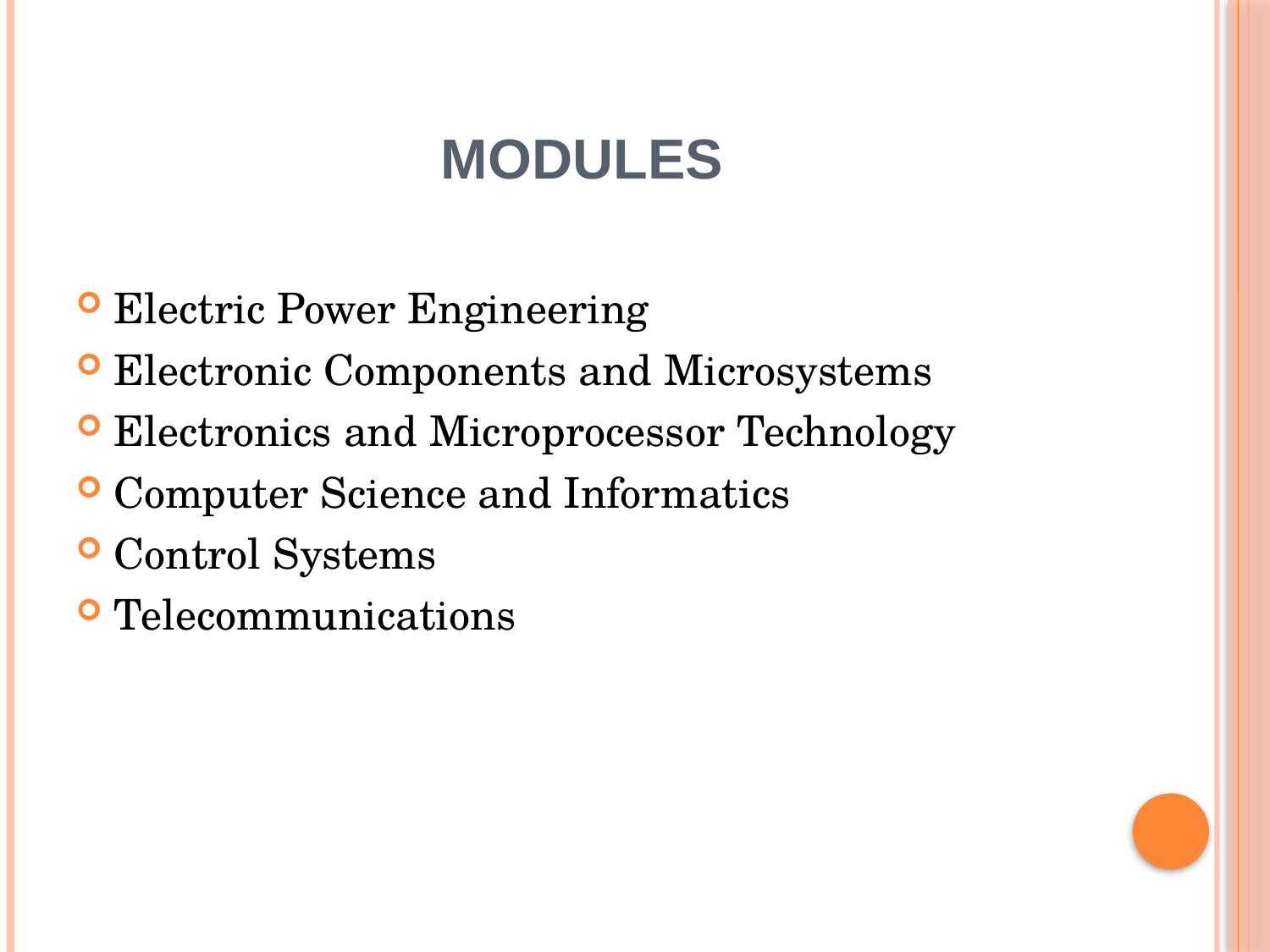

# Modules
Electric Power Engineering
Electronic Components and Microsystems
Electronics and Microprocessor Technology
Computer Science and Informatics
Control Systems
Telecommunications